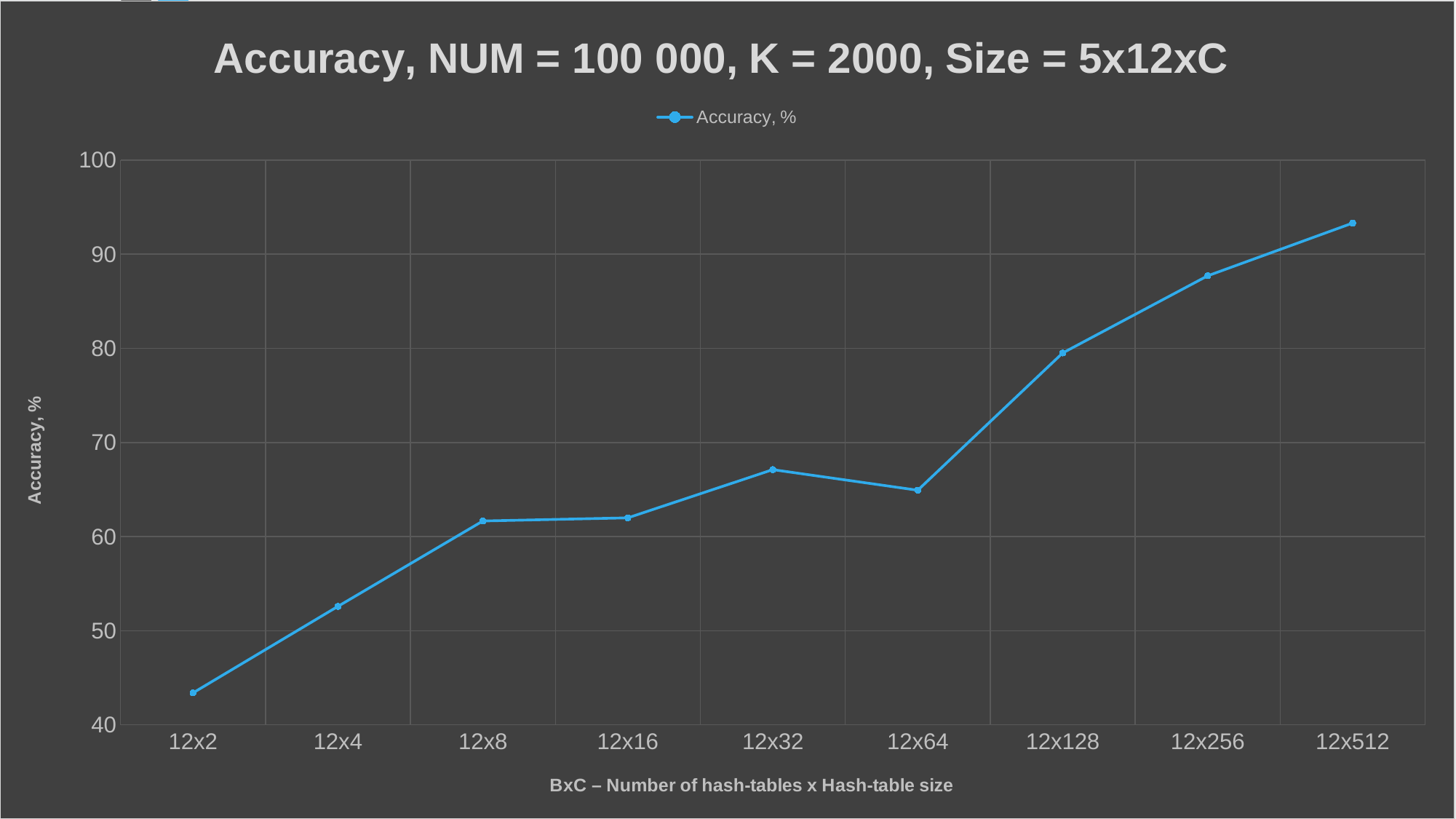

### Chart: Accuracy, NUM = 100 000, K = 2000, Size = 5x12xC

| Category | Accuracy, % |
|---|---|
| 12x2 | 43.3962264151 |
| 12x4 | 52.5862068966 |
| 12x8 | 61.6580310881 |
| 12x16 | 61.9897959184 |
| 12x32 | 67.1100362757 |
| 12x64 | 64.9220489978 |
| 12x128 | 79.5 |
| 12x256 | 87.7 |
| 12x512 | 93.3 |